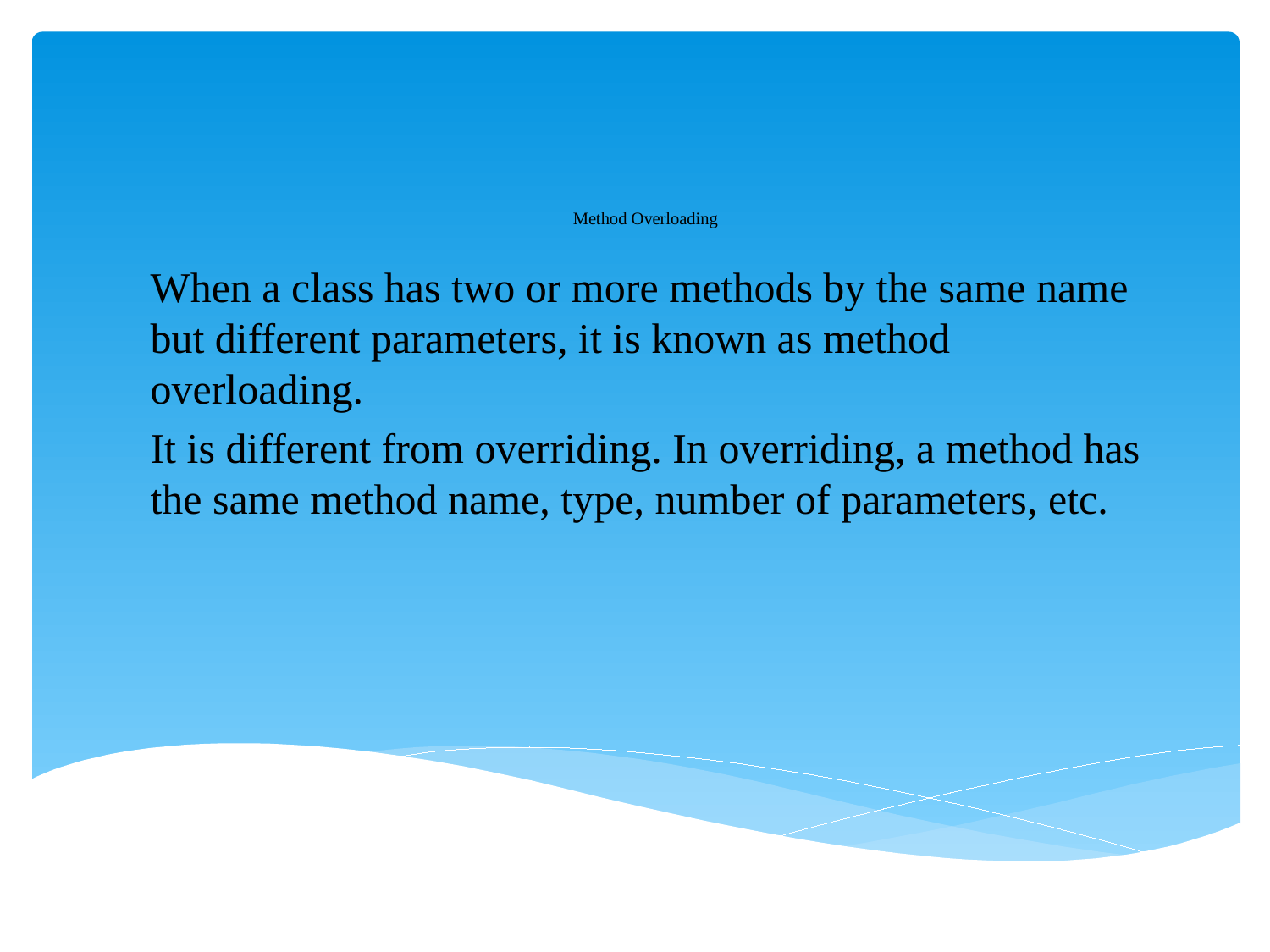

# Method Overloading
When a class has two or more methods by the same name but different parameters, it is known as method overloading.
It is different from overriding. In overriding, a method has the same method name, type, number of parameters, etc.